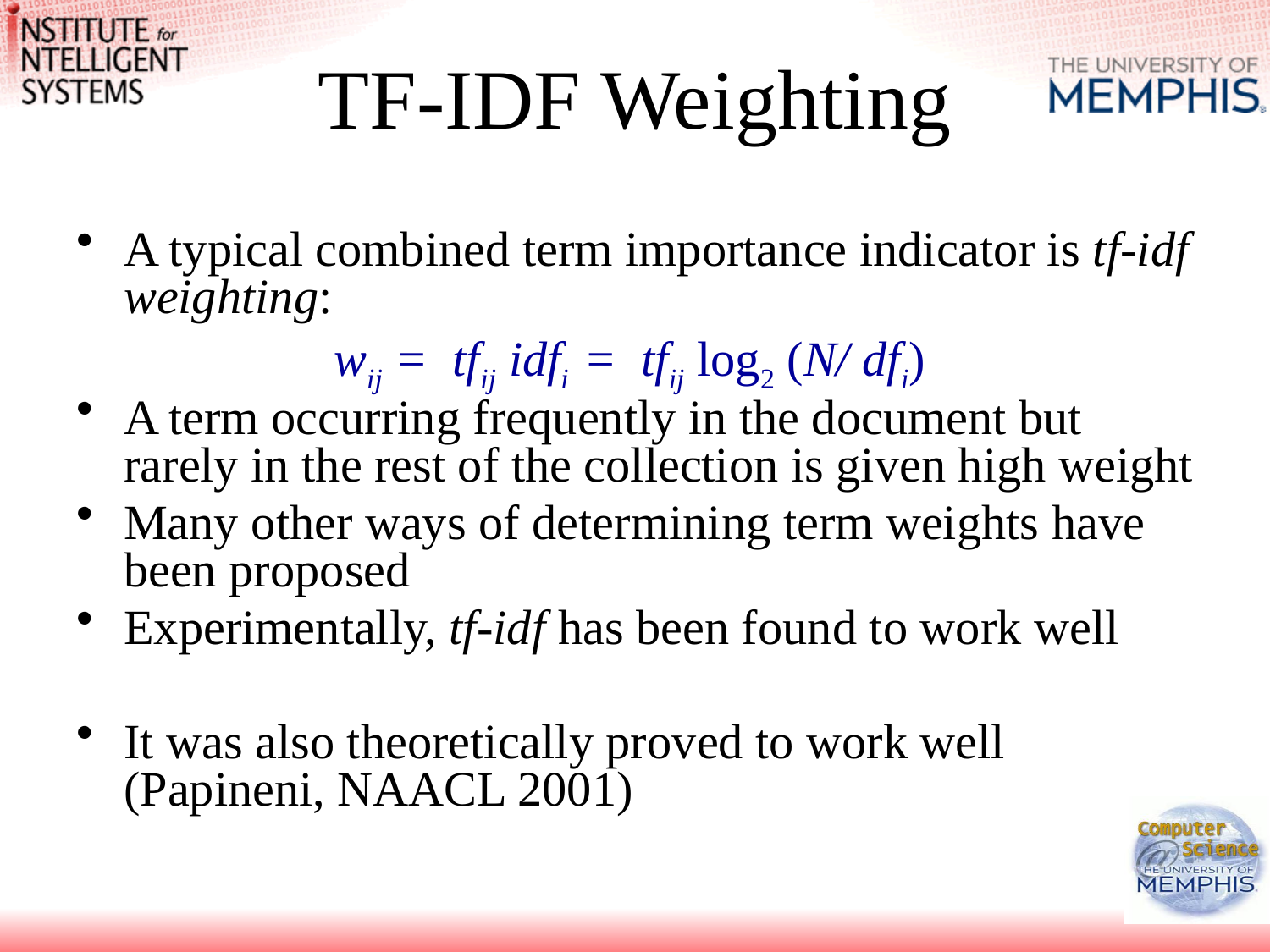

# TF-IDF Weighting
A typical combined term importance indicator is tf-idf weighting:
wij =  tfij idfi  =  tfij log2 (N/ dfi)
A term occurring frequently in the document but rarely in the rest of the collection is given high weight
Many other ways of determining term weights have been proposed
Experimentally, tf-idf has been found to work well

It was also theoretically proved to work well (Papineni, NAACL 2001)